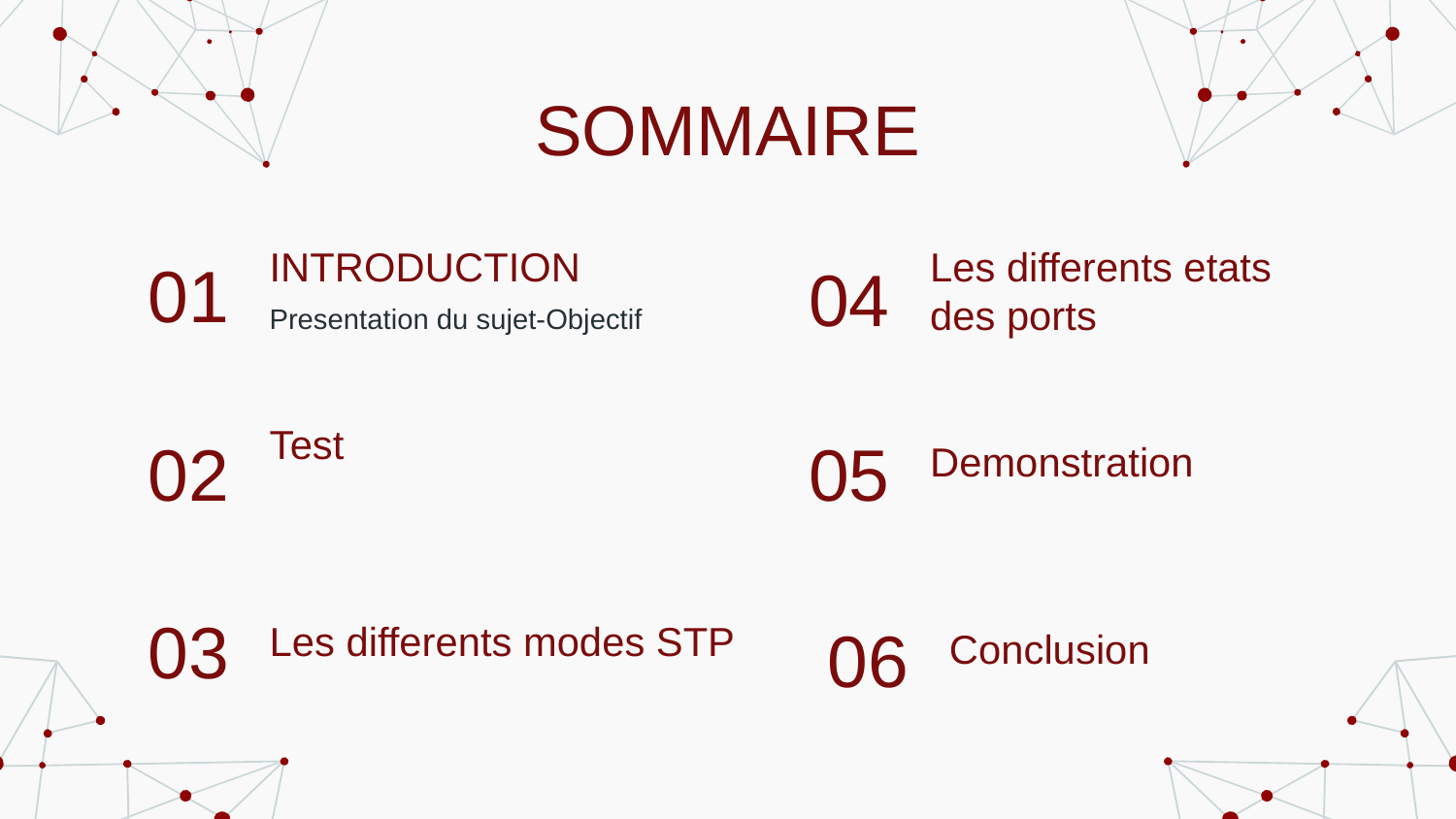

# SOMMAIRE
INTRODUCTION
Les differents etats des ports
01
04
Presentation du sujet-Objectif
Test
02
05
Demonstration
03
06
Les differents modes STP
Conclusion